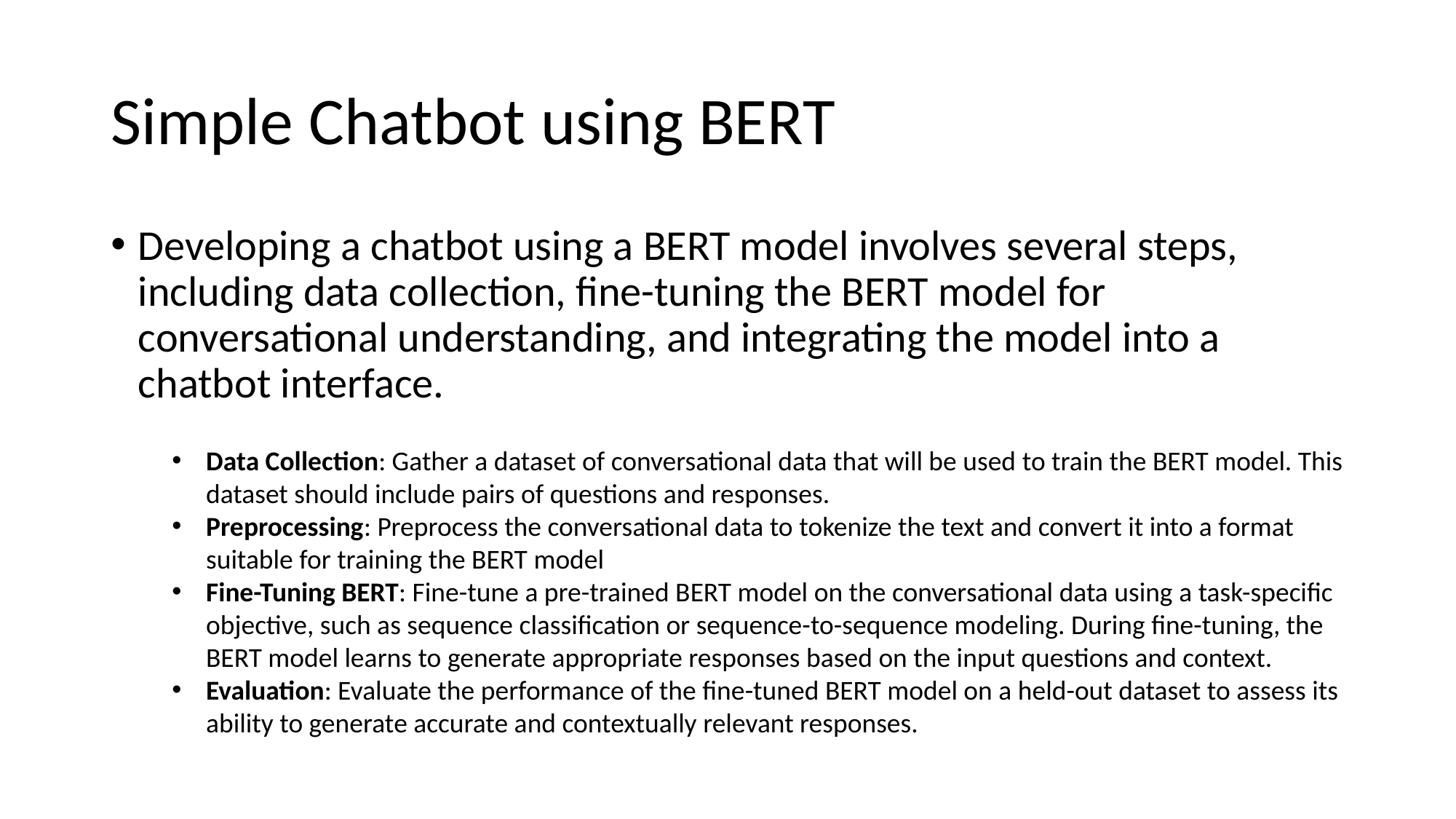

# Simple Chatbot using BERT
Developing a chatbot using a BERT model involves several steps, including data collection, fine-tuning the BERT model for conversational understanding, and integrating the model into a chatbot interface.
Data Collection: Gather a dataset of conversational data that will be used to train the BERT model. This dataset should include pairs of questions and responses.
Preprocessing: Preprocess the conversational data to tokenize the text and convert it into a format suitable for training the BERT model
Fine-Tuning BERT: Fine-tune a pre-trained BERT model on the conversational data using a task-specific objective, such as sequence classification or sequence-to-sequence modeling. During fine-tuning, the BERT model learns to generate appropriate responses based on the input questions and context.
Evaluation: Evaluate the performance of the fine-tuned BERT model on a held-out dataset to assess its ability to generate accurate and contextually relevant responses.